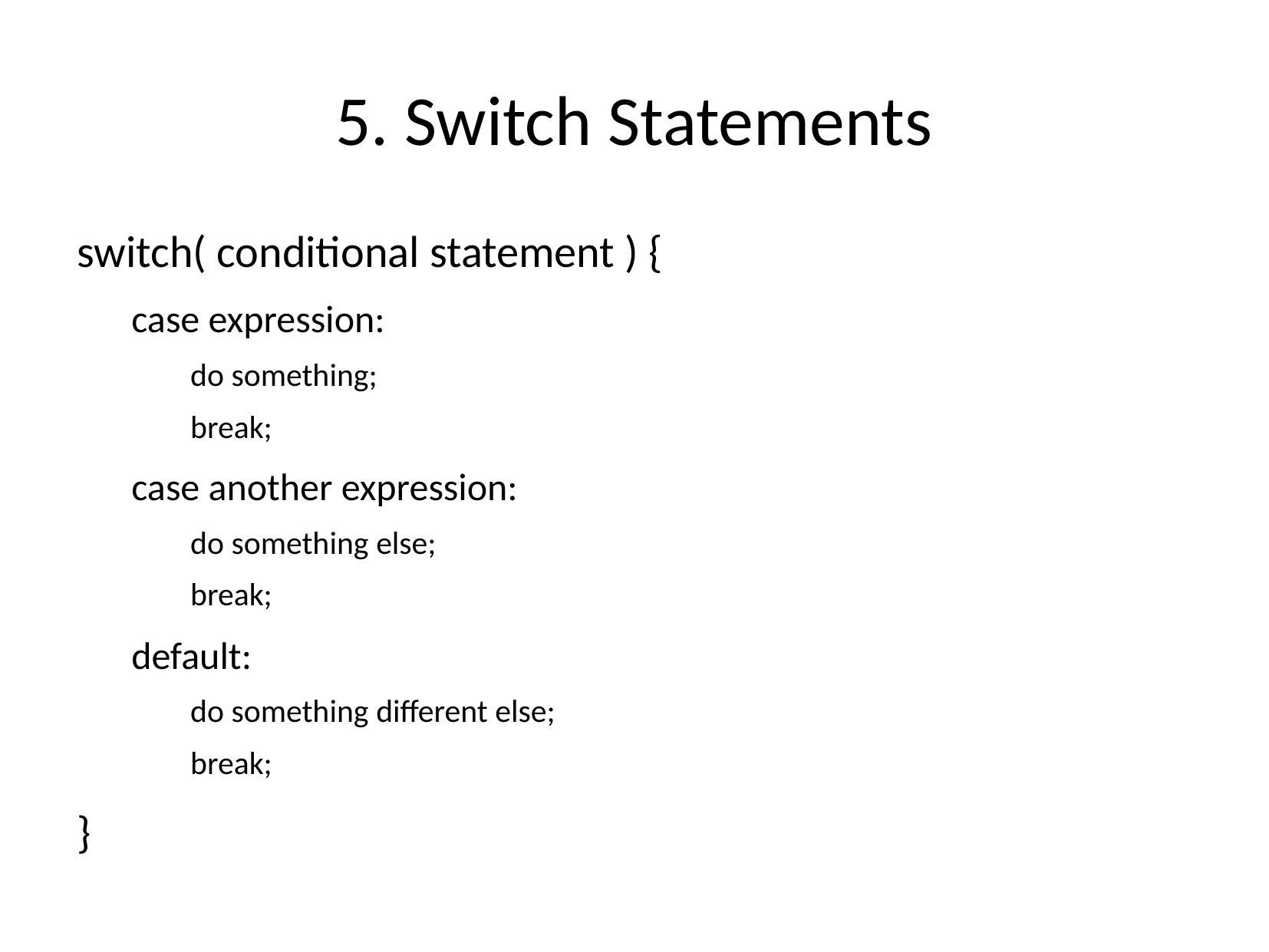

5. Switch Statements
switch( conditional statement ) {
case expression:
do something;
break;
case another expression:
do something else;
break;
default:
do something different else;
break;
}